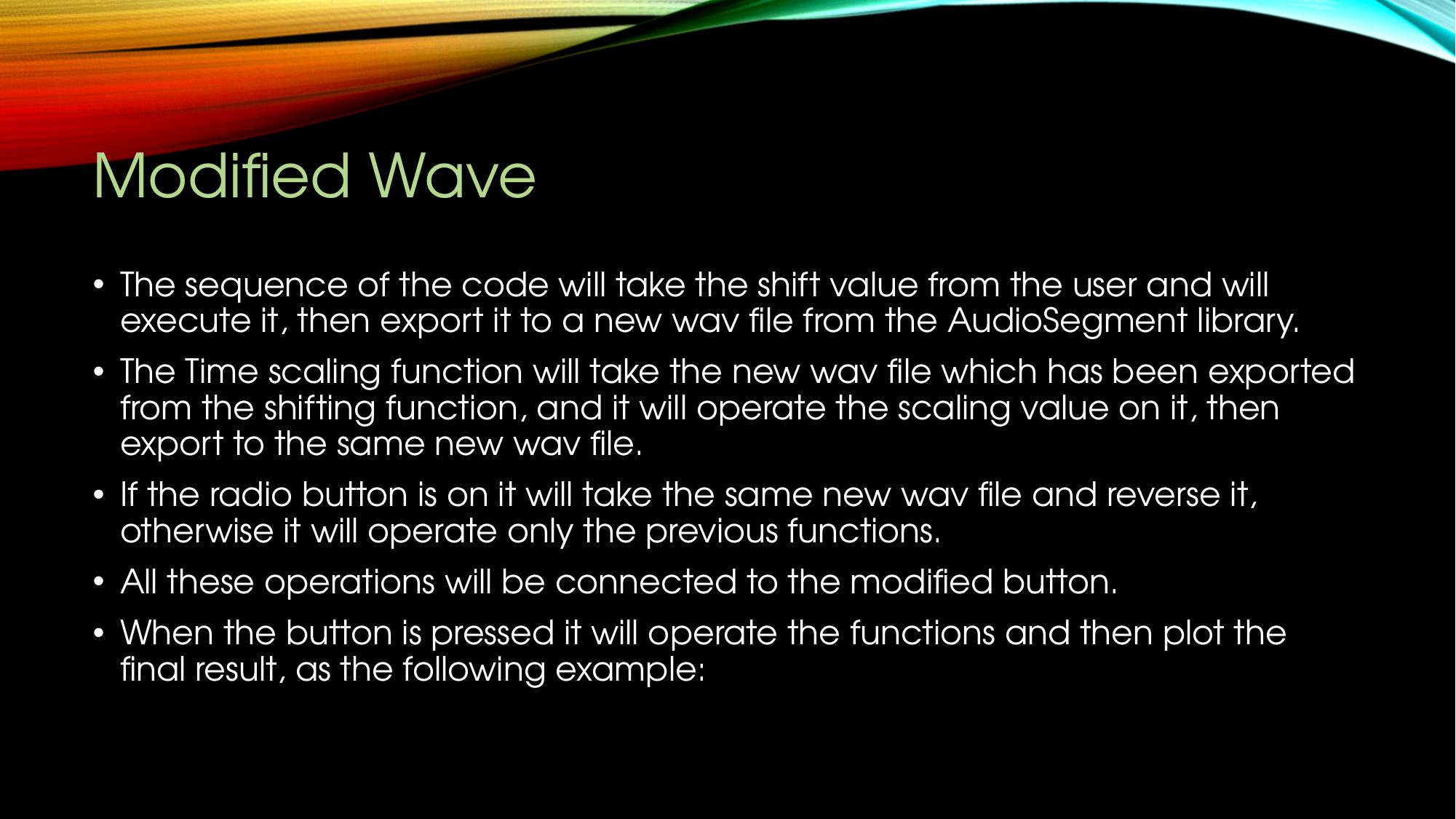

Modified Wave
The sequence of the code will take the shift value from the user and will execute it, then export it to a new wav file from the AudioSegment library.
The Time scaling function will take the new wav file which has been exported from the shifting function, and it will operate the scaling value on it, then export to the same new wav file.
If the radio button is on it will take the same new wav file and reverse it, otherwise it will operate only the previous functions.
All these operations will be connected to the modified button.
When the button is pressed it will operate the functions and then plot the final result, as the following example: